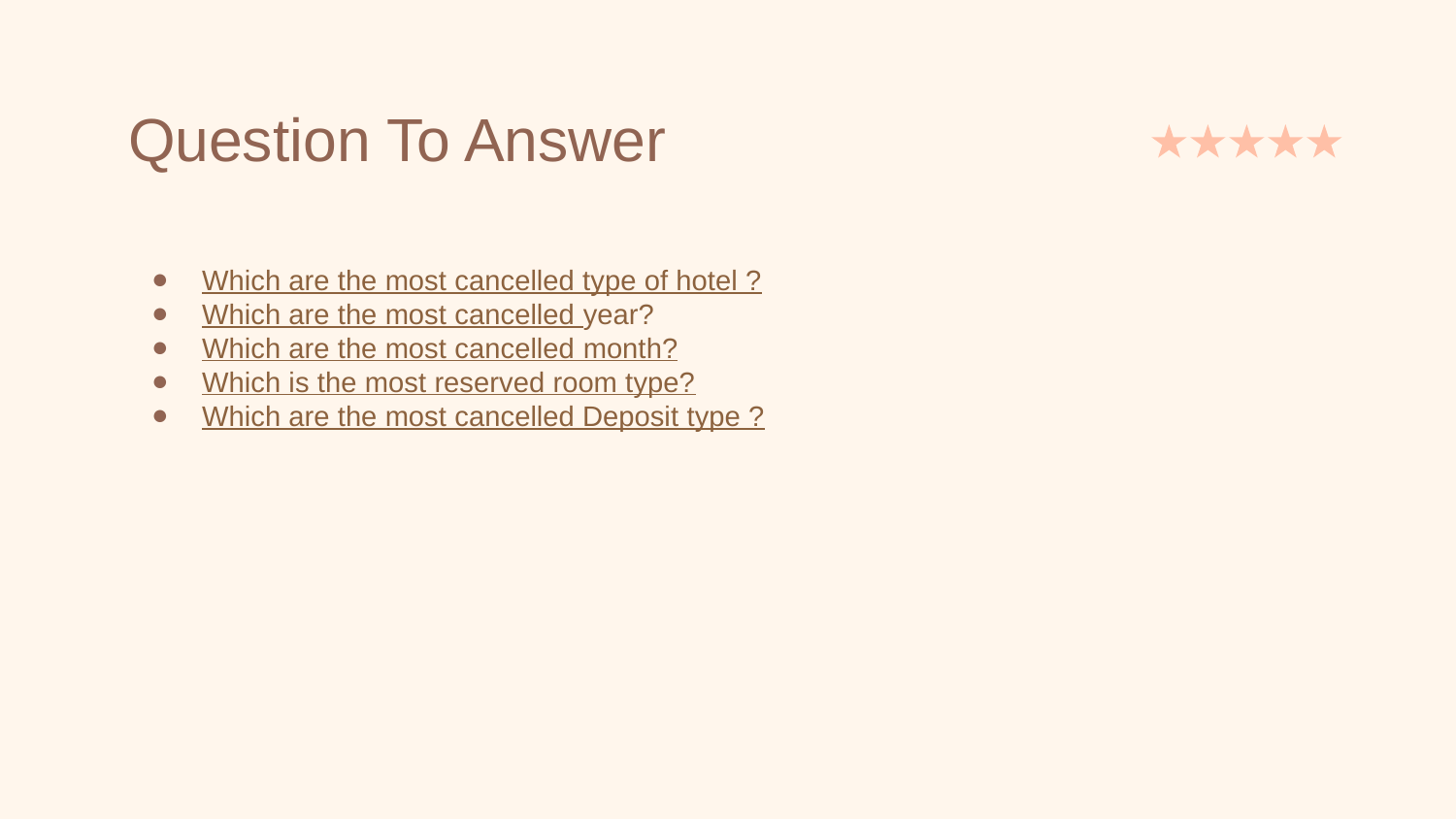

# Question To Answer

Which are the most cancelled type of hotel ?
Which are the most cancelled year?
Which are the most cancelled month?
Which is the most reserved room type?
Which are the most cancelled Deposit type ?